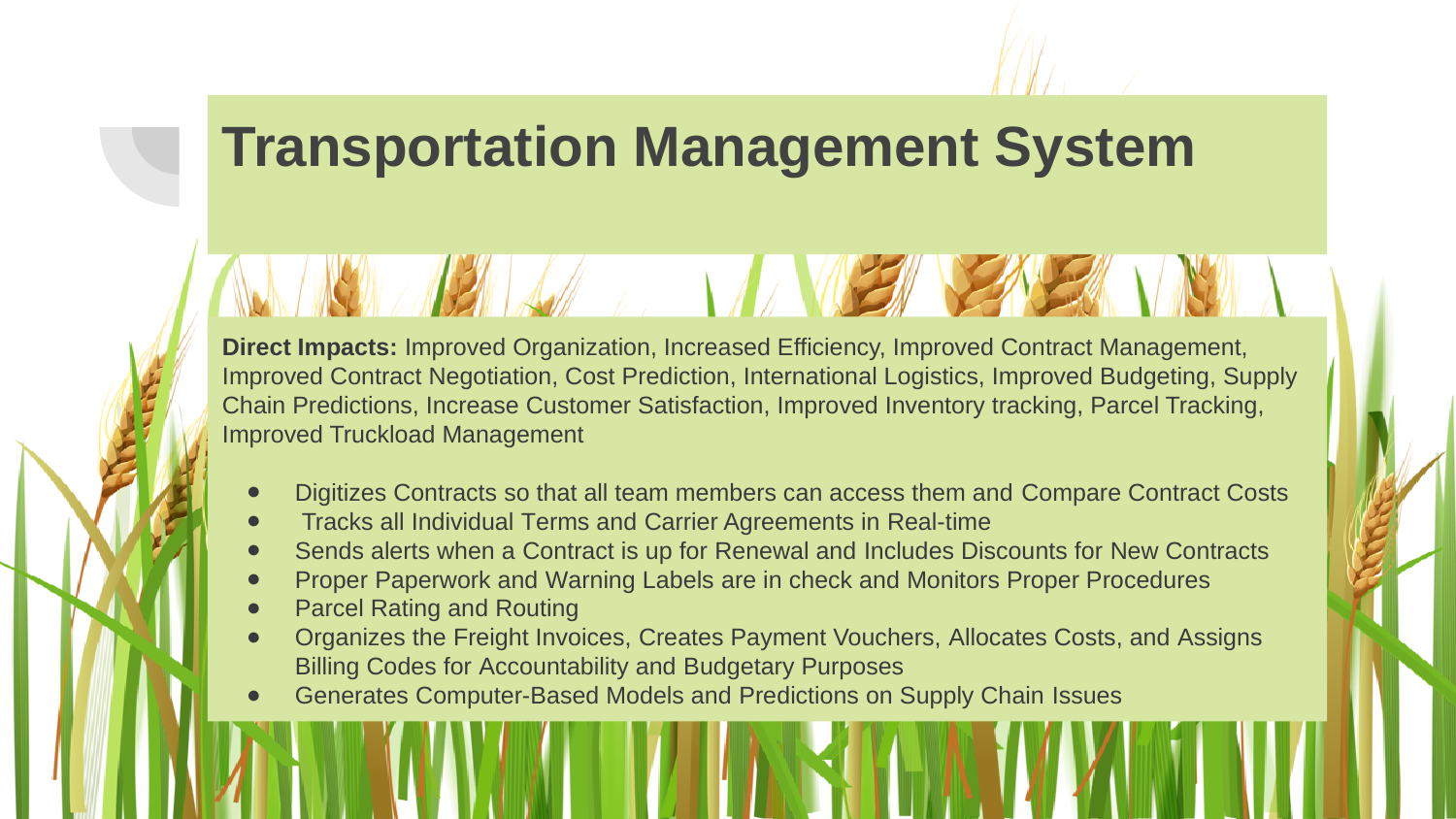

# Transportation Management System
Direct Impacts: Improved Organization, Increased Efficiency, Improved Contract Management, Improved Contract Negotiation, Cost Prediction, International Logistics, Improved Budgeting, Supply Chain Predictions, Increase Customer Satisfaction, Improved Inventory tracking, Parcel Tracking, Improved Truckload Management

Digitizes Contracts so that all team members can access them and Compare Contract Costs
 Tracks all Individual Terms and Carrier Agreements in Real-time
Sends alerts when a Contract is up for Renewal and Includes Discounts for New Contracts
Proper Paperwork and Warning Labels are in check and Monitors Proper Procedures
Parcel Rating and Routing
Organizes the Freight Invoices, Creates Payment Vouchers, Allocates Costs, and Assigns Billing Codes for Accountability and Budgetary Purposes
Generates Computer-Based Models and Predictions on Supply Chain Issues